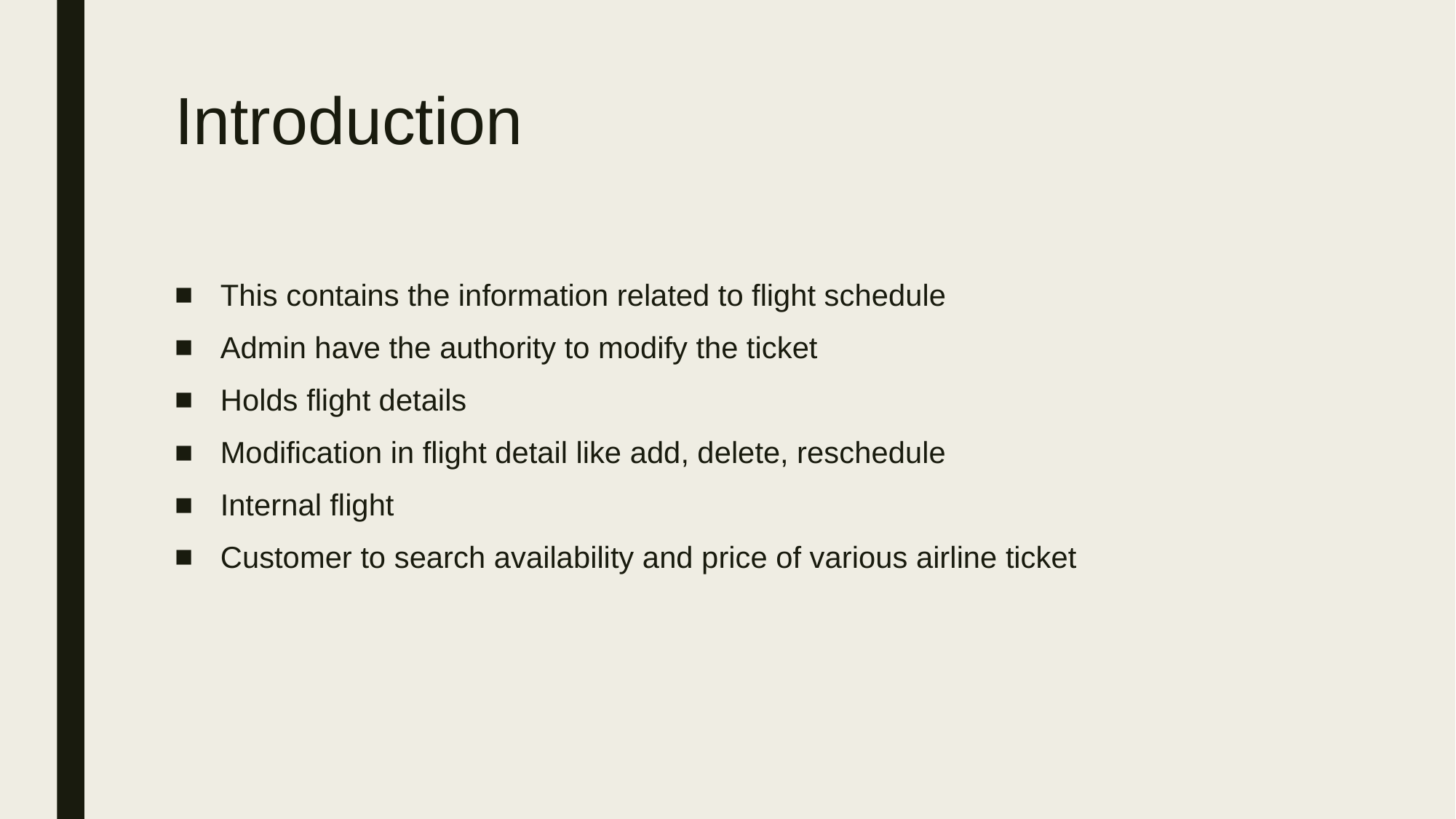

# Introduction
This contains the information related to flight schedule
Admin have the authority to modify the ticket
Holds flight details
Modification in flight detail like add, delete, reschedule
Internal flight
Customer to search availability and price of various airline ticket